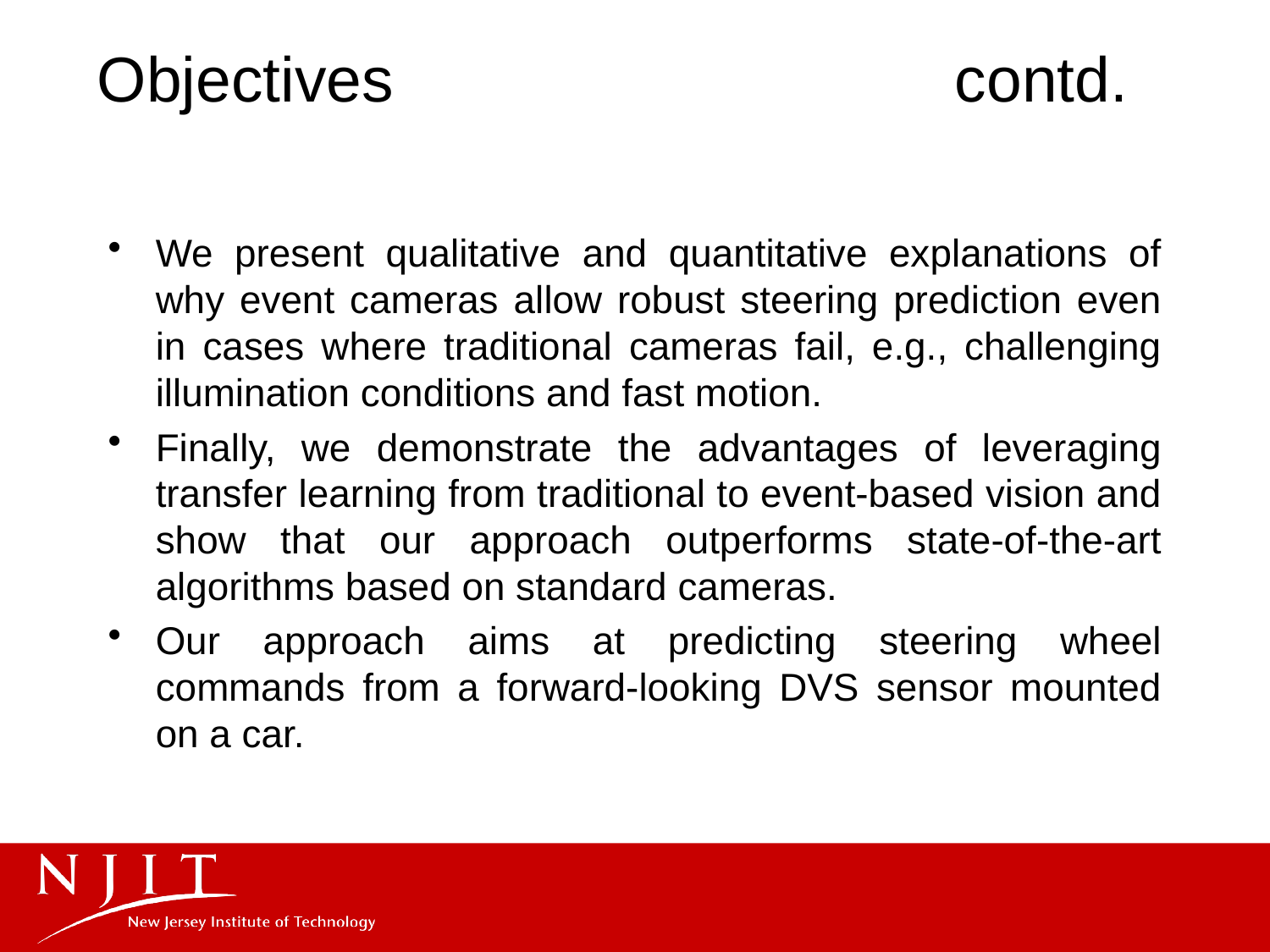

# Objectives                                contd.
We present qualitative and quantitative explanations of why event cameras allow robust steering prediction even in cases where traditional cameras fail, e.g., challenging illumination conditions and fast motion.
Finally, we demonstrate the advantages of leveraging transfer learning from traditional to event-based vision and show that our approach outperforms state-of-the-art algorithms based on standard cameras.
Our approach aims at predicting steering wheel commands from a forward-looking DVS sensor mounted on a car.